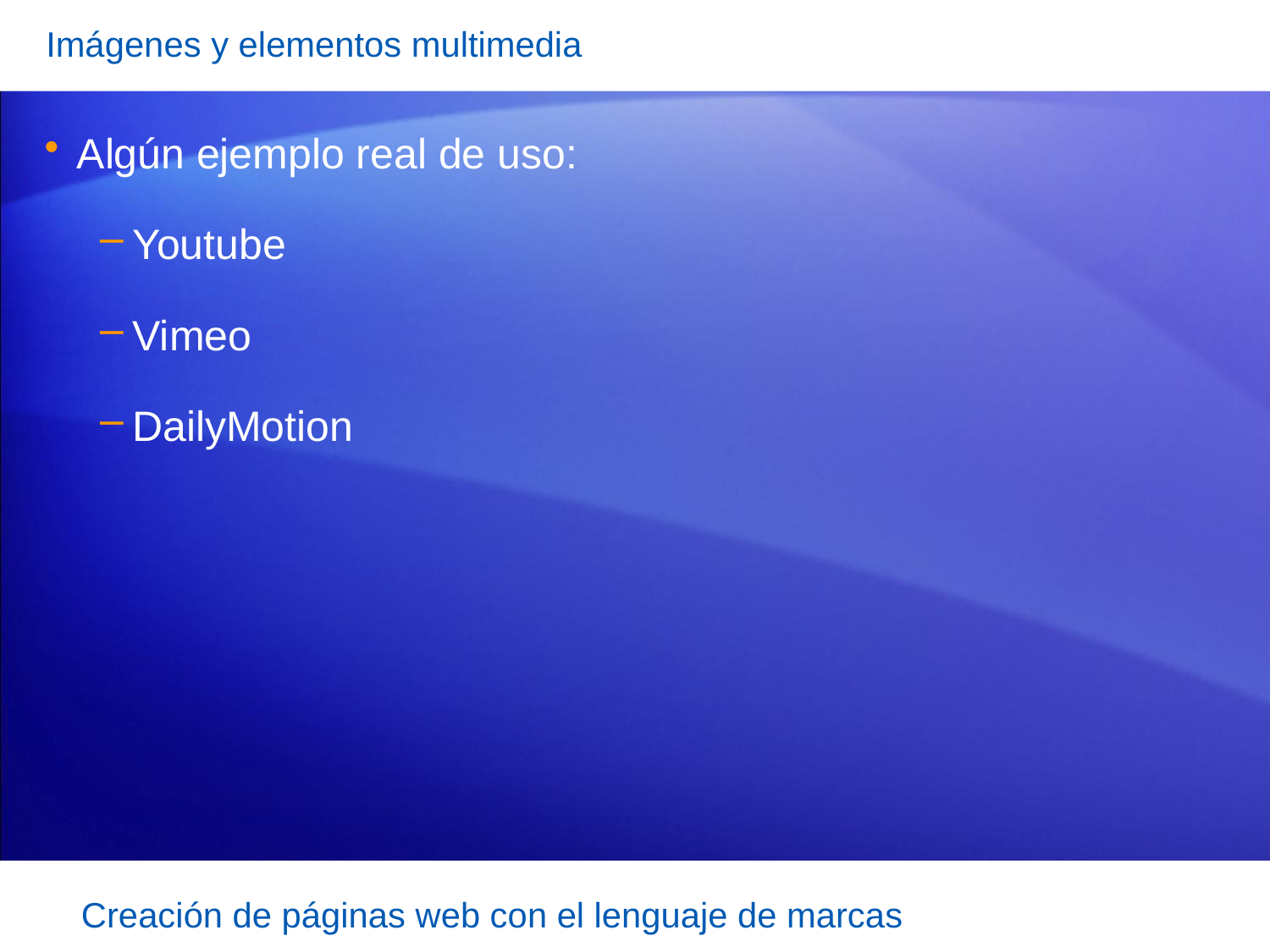

Imágenes y elementos multimedia

Algún ejemplo real de uso:
Youtube
Vimeo
DailyMotion

Creación de páginas web con el lenguaje de marcas